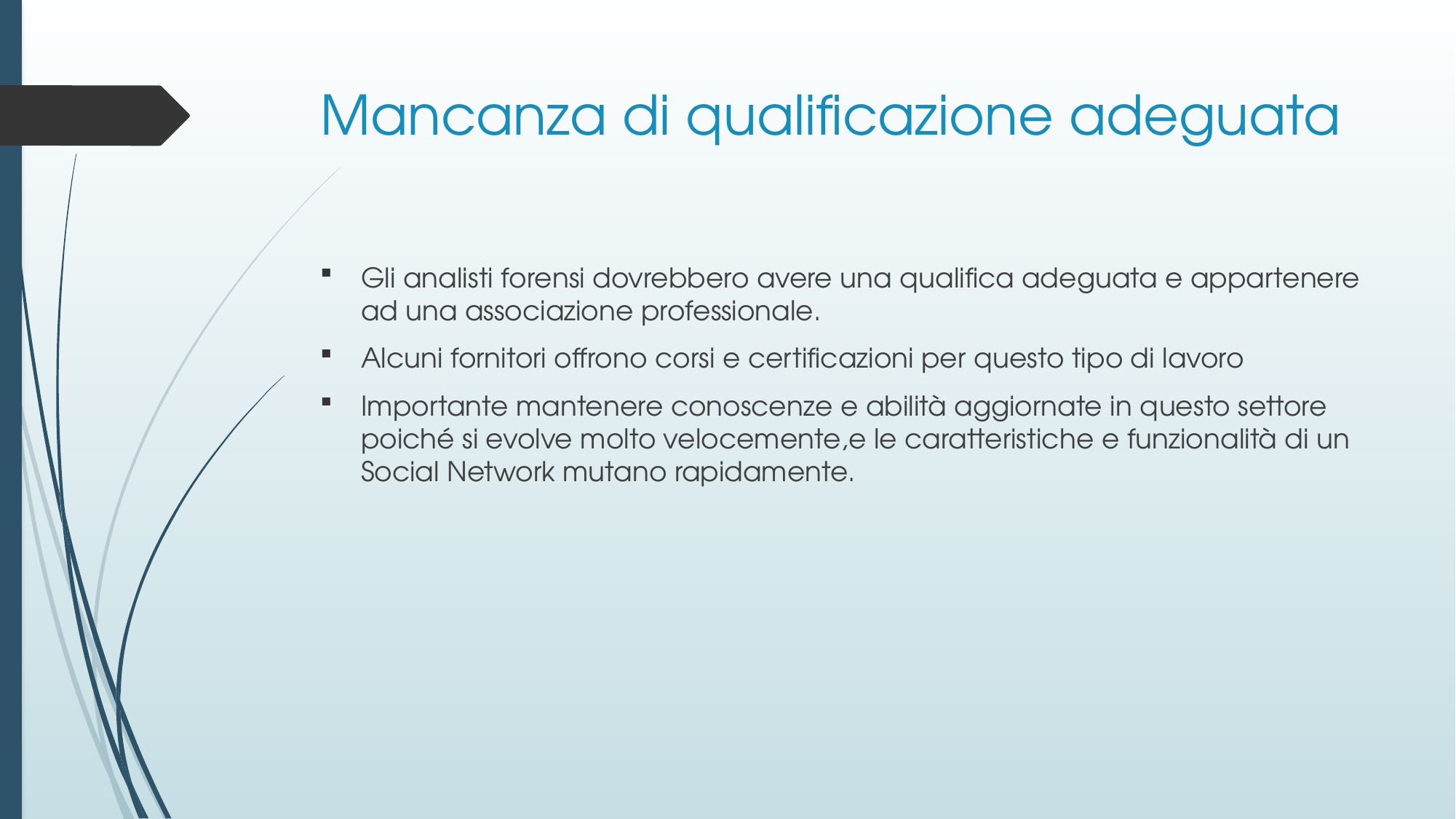

# Mancanza di qualificazione adeguata
Gli analisti forensi dovrebbero avere una qualifica adeguata e appartenere ad una associazione professionale.
Alcuni fornitori offrono corsi e certificazioni per questo tipo di lavoro
Importante mantenere conoscenze e abilità aggiornate in questo settore poiché si evolve molto velocemente,e le caratteristiche e funzionalità di un Social Network mutano rapidamente.